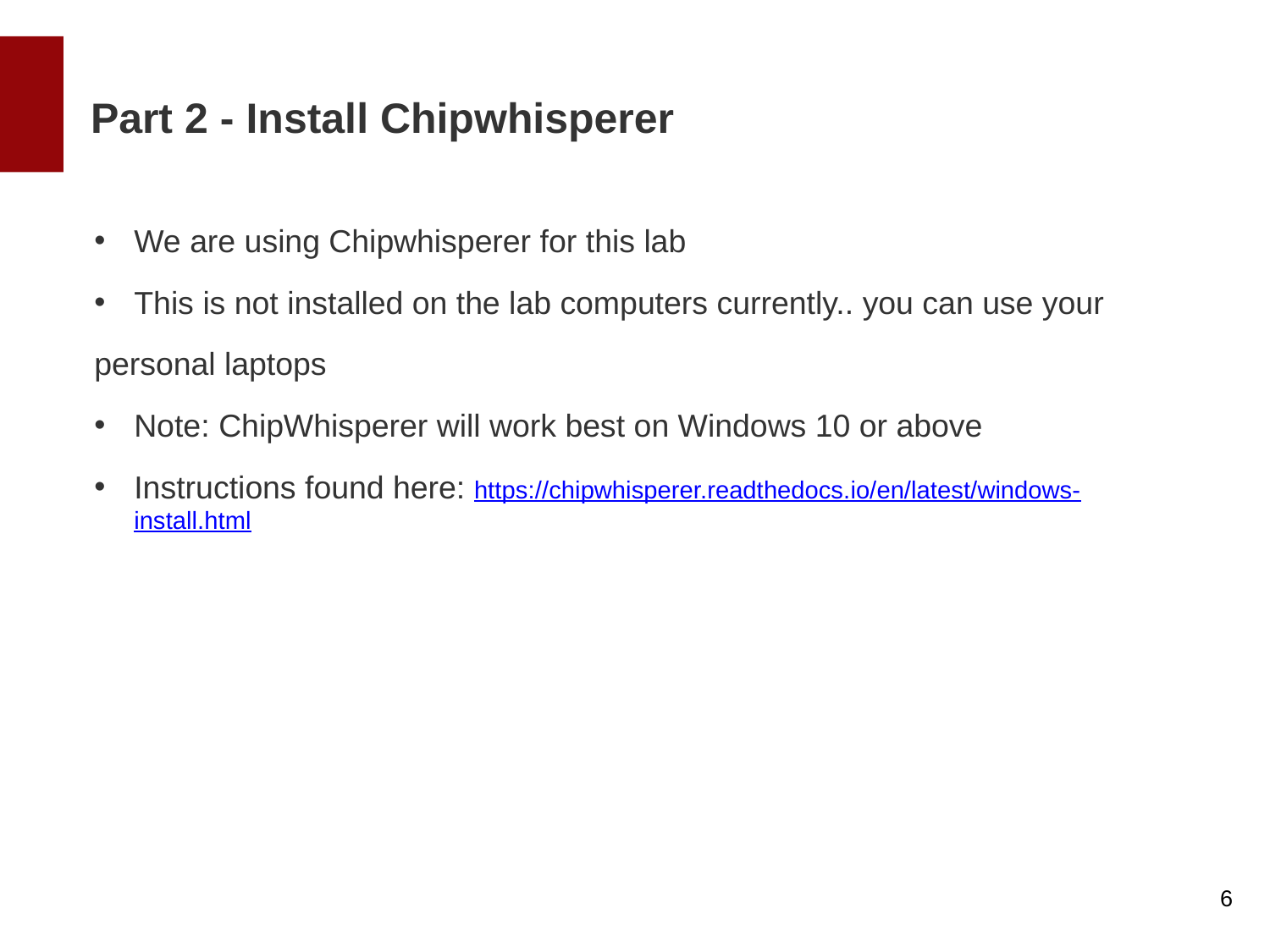

# Part 2 - Install Chipwhisperer
We are using Chipwhisperer for this lab
This is not installed on the lab computers currently.. you can use your
personal laptops
Note: ChipWhisperer will work best on Windows 10 or above
Instructions found here: https://chipwhisperer.readthedocs.io/en/latest/windows-install.html
6